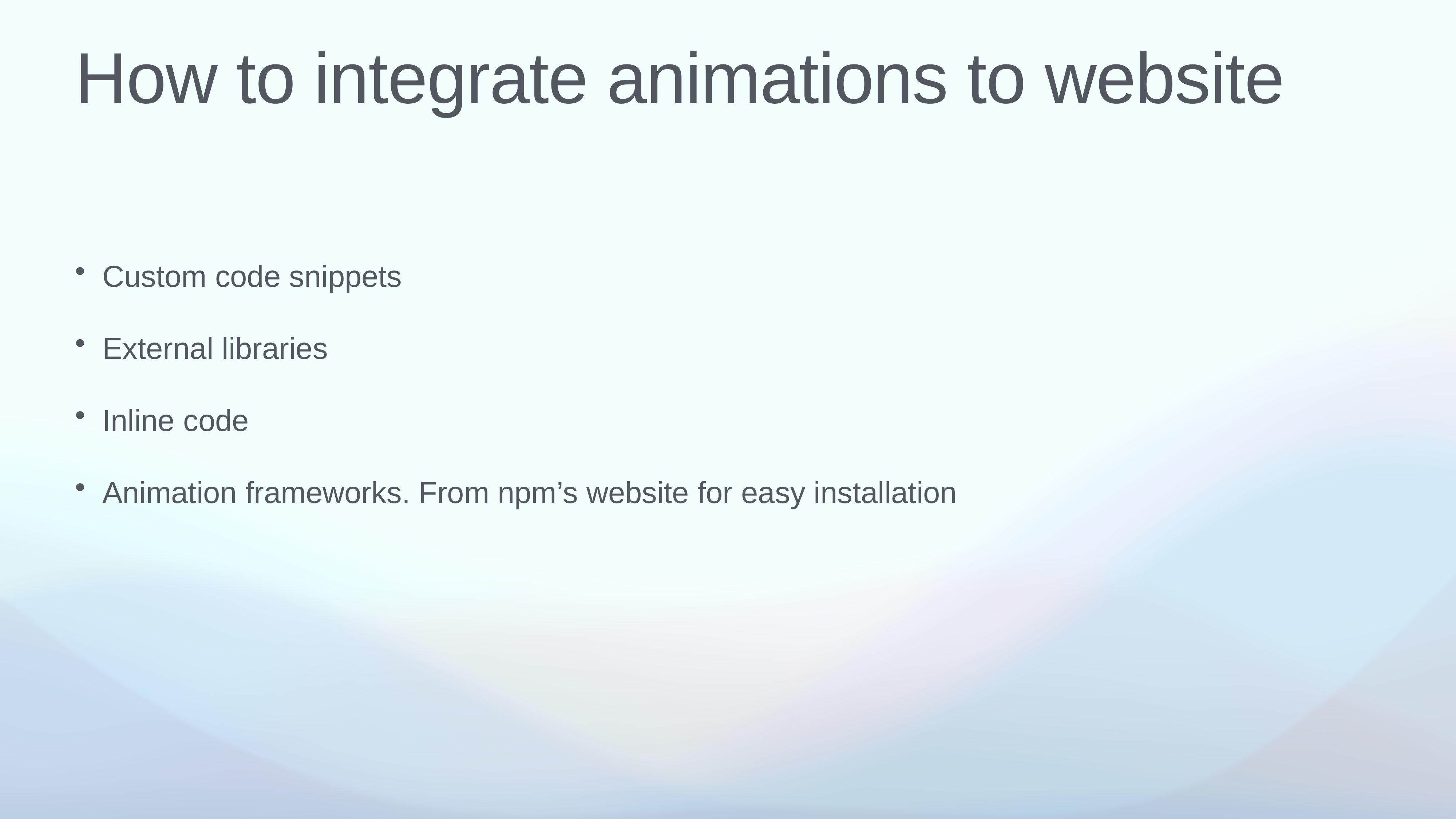

# How to integrate animations to website

Custom code snippets
External libraries
Inline code
Animation frameworks. From npm’s website for easy installation